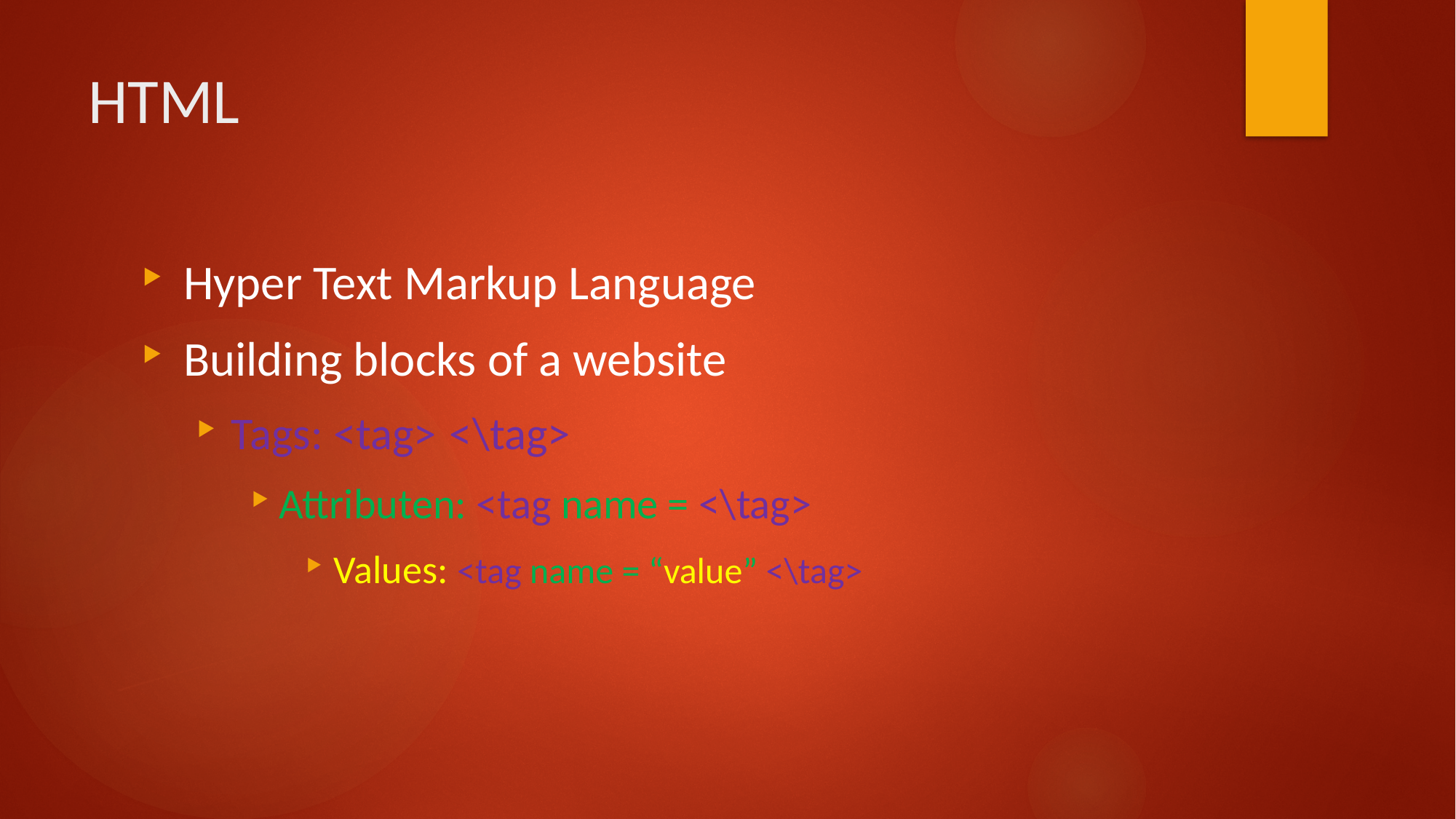

# HTML
Hyper Text Markup Language
Building blocks of a website
Tags: <tag> 	<\tag>
Attributen: <tag name = <\tag>
Values: <tag name = “value” <\tag>